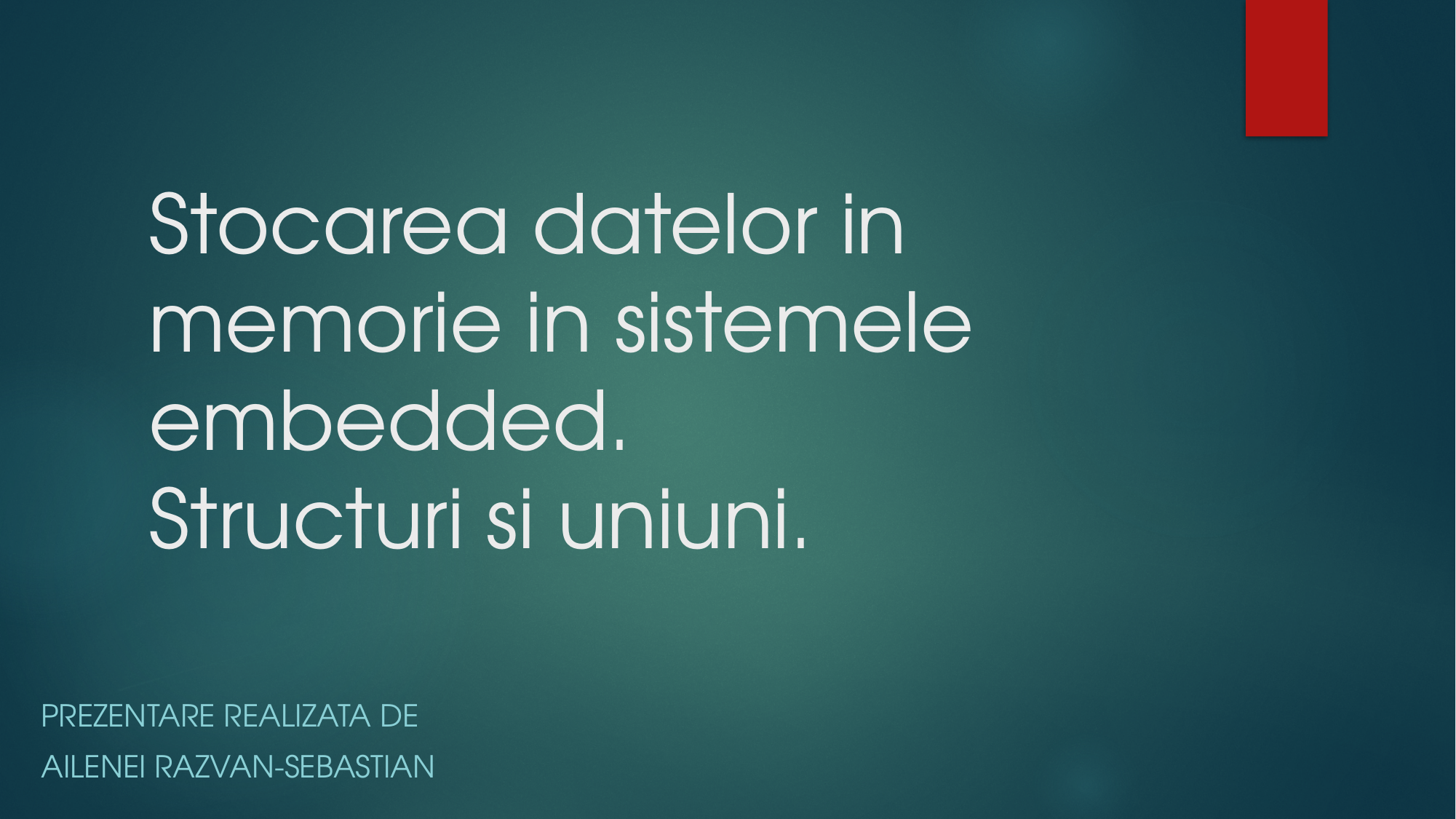

# Stocarea datelor in memorie in sistemele embedded. Structuri si uniuni.
Prezentare realizata de
Ailenei Razvan-sebastian